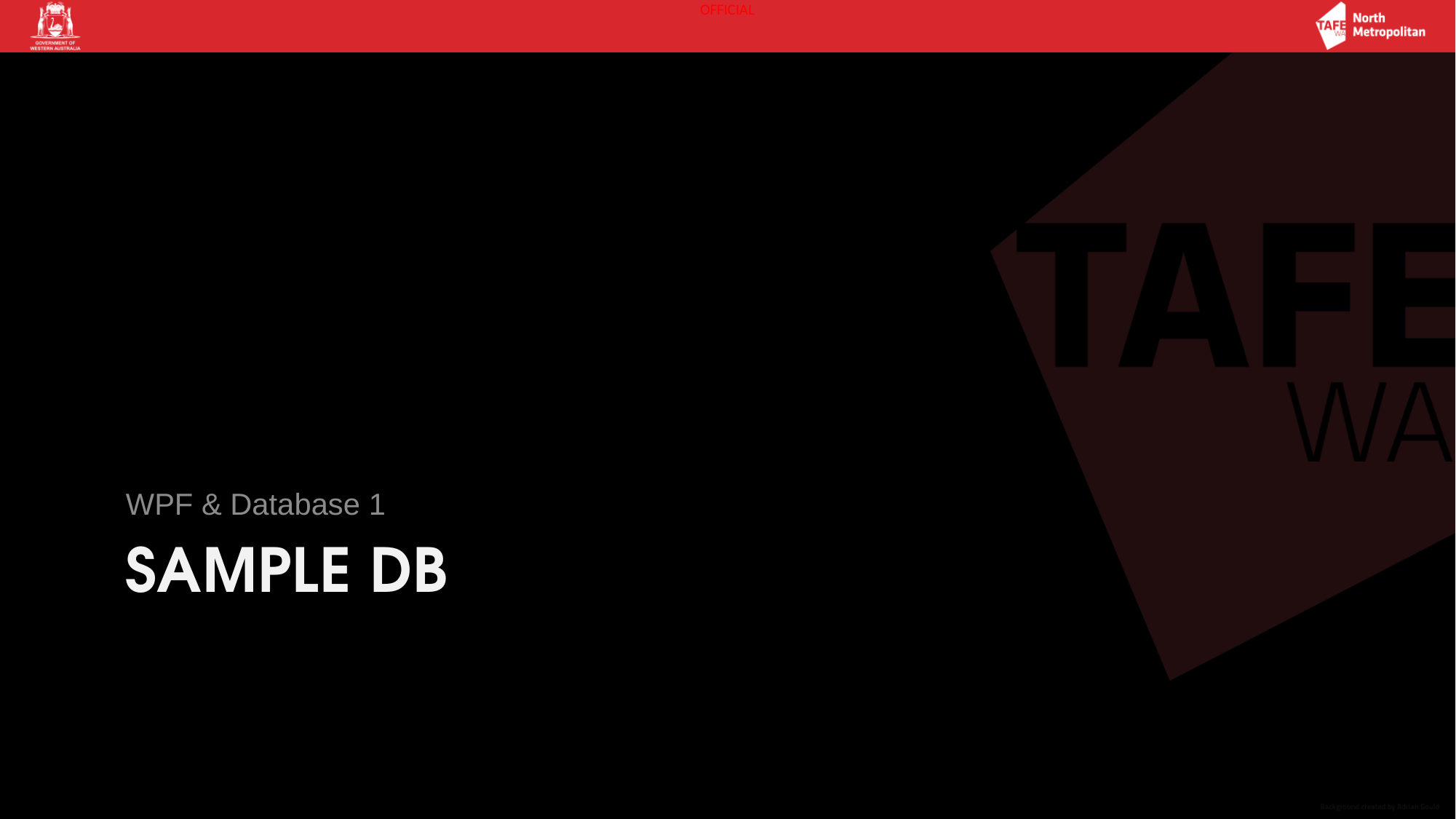

WPF & Database 1
# Sample DB